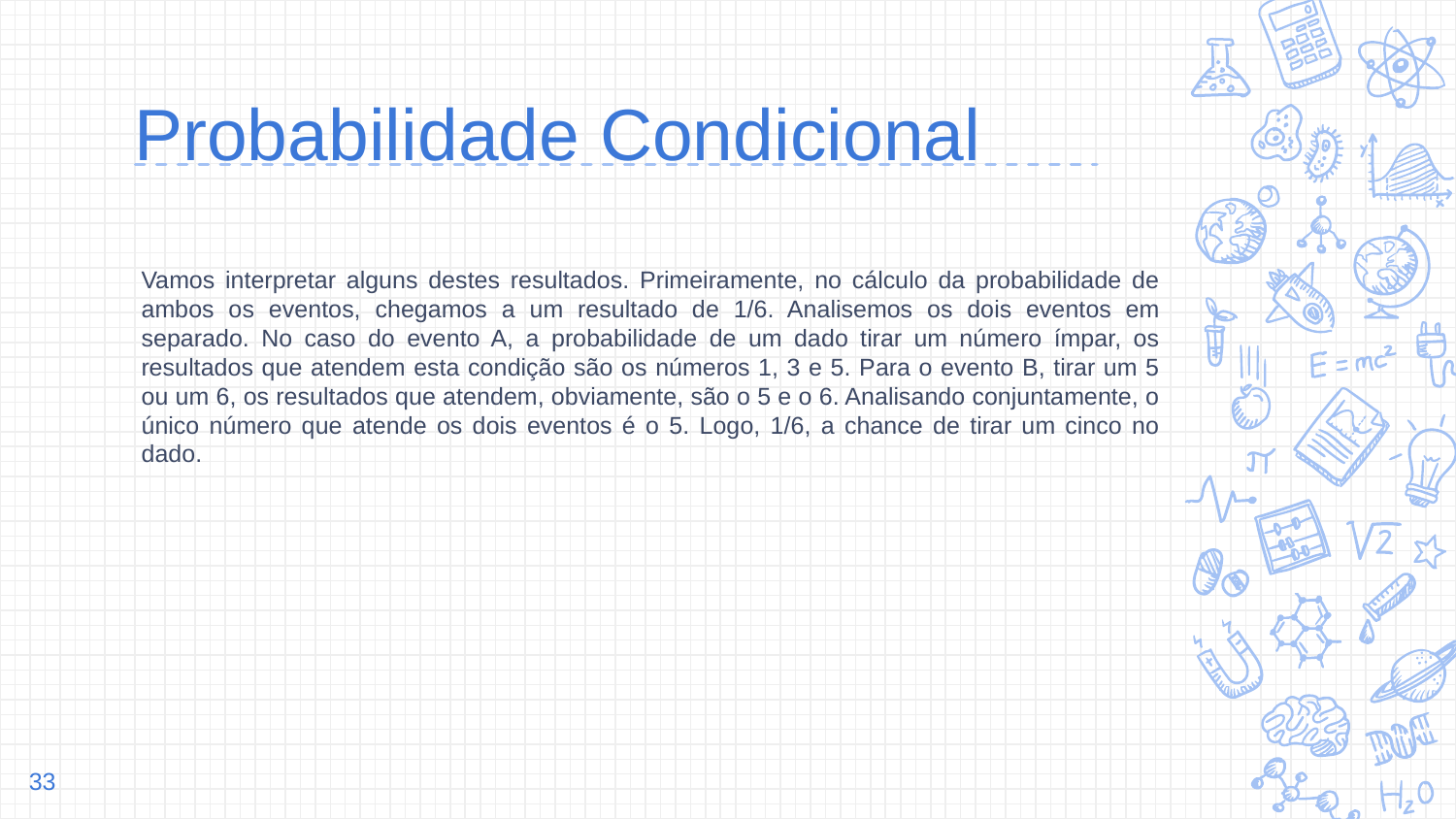

# Probabilidade Condicional
Vamos interpretar alguns destes resultados. Primeiramente, no cálculo da probabilidade de ambos os eventos, chegamos a um resultado de 1/6. Analisemos os dois eventos em separado. No caso do evento A, a probabilidade de um dado tirar um número ímpar, os resultados que atendem esta condição são os números 1, 3 e 5. Para o evento B, tirar um 5 ou um 6, os resultados que atendem, obviamente, são o 5 e o 6. Analisando conjuntamente, o único número que atende os dois eventos é o 5. Logo, 1/6, a chance de tirar um cinco no dado.
33